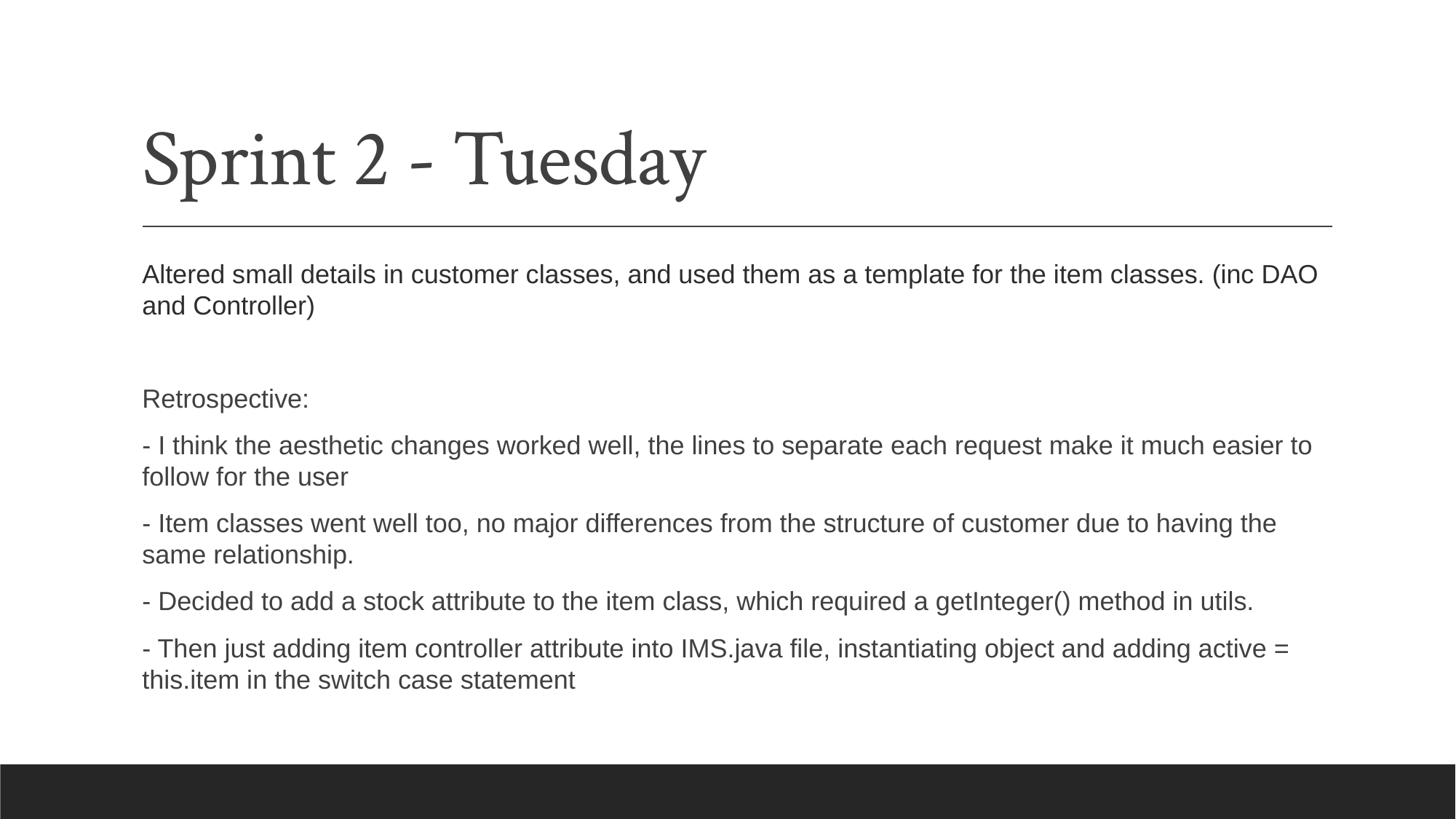

# Sprint 2 - Tuesday
Altered small details in customer classes, and used them as a template for the item classes. (inc DAO and Controller)

Retrospective:
- I think the aesthetic changes worked well, the lines to separate each request make it much easier to follow for the user
- Item classes went well too, no major differences from the structure of customer due to having the same relationship.
- Decided to add a stock attribute to the item class, which required a getInteger() method in utils.
- Then just adding item controller attribute into IMS.java file, instantiating object and adding active = this.item in the switch case statement